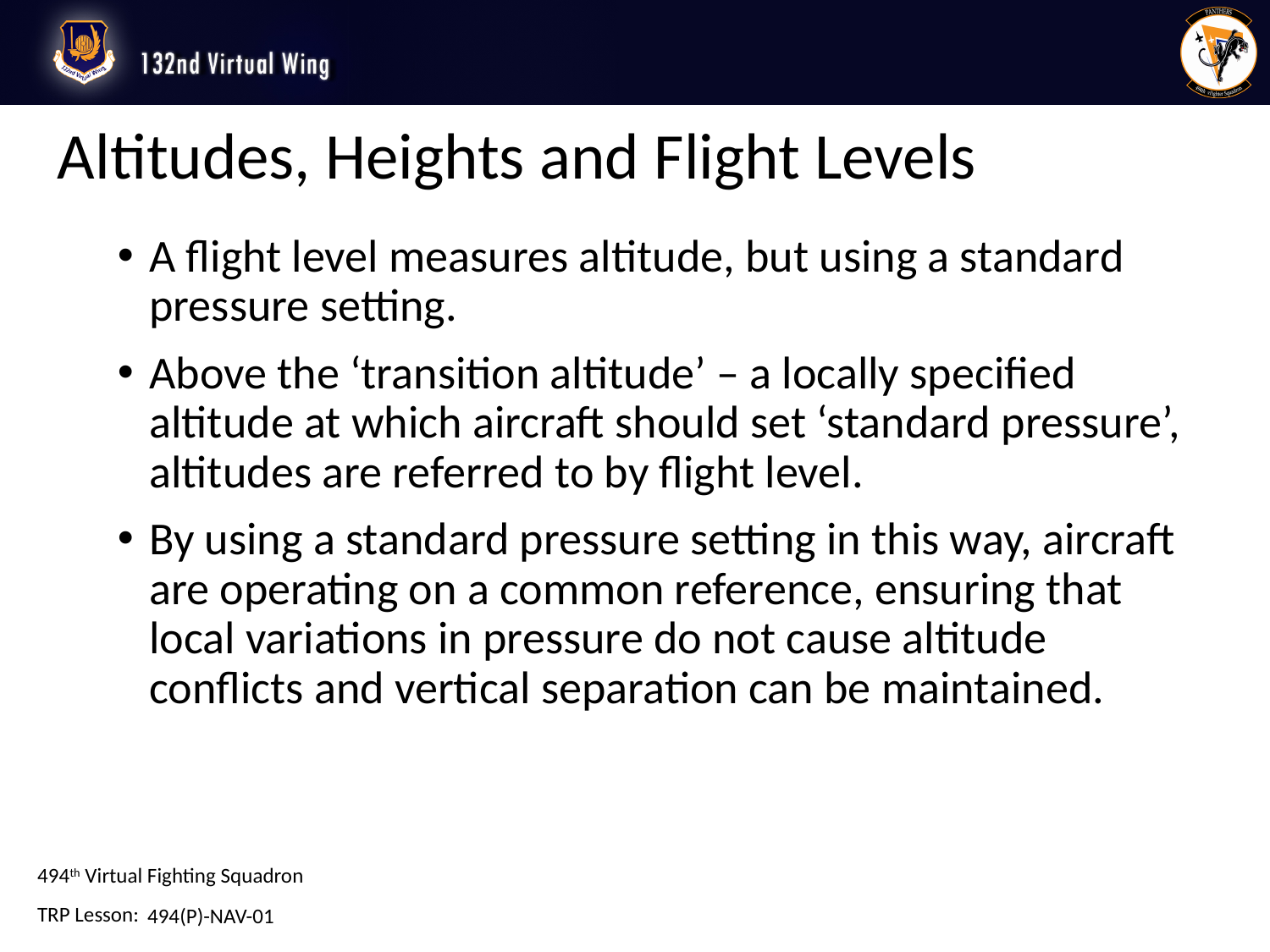

# Altitudes, Heights and Flight Levels
A flight level measures altitude, but using a standard pressure setting.
Above the ‘transition altitude’ – a locally specified altitude at which aircraft should set ‘standard pressure’, altitudes are referred to by flight level.
By using a standard pressure setting in this way, aircraft are operating on a common reference, ensuring that local variations in pressure do not cause altitude conflicts and vertical separation can be maintained.

494(P)-NAV-01